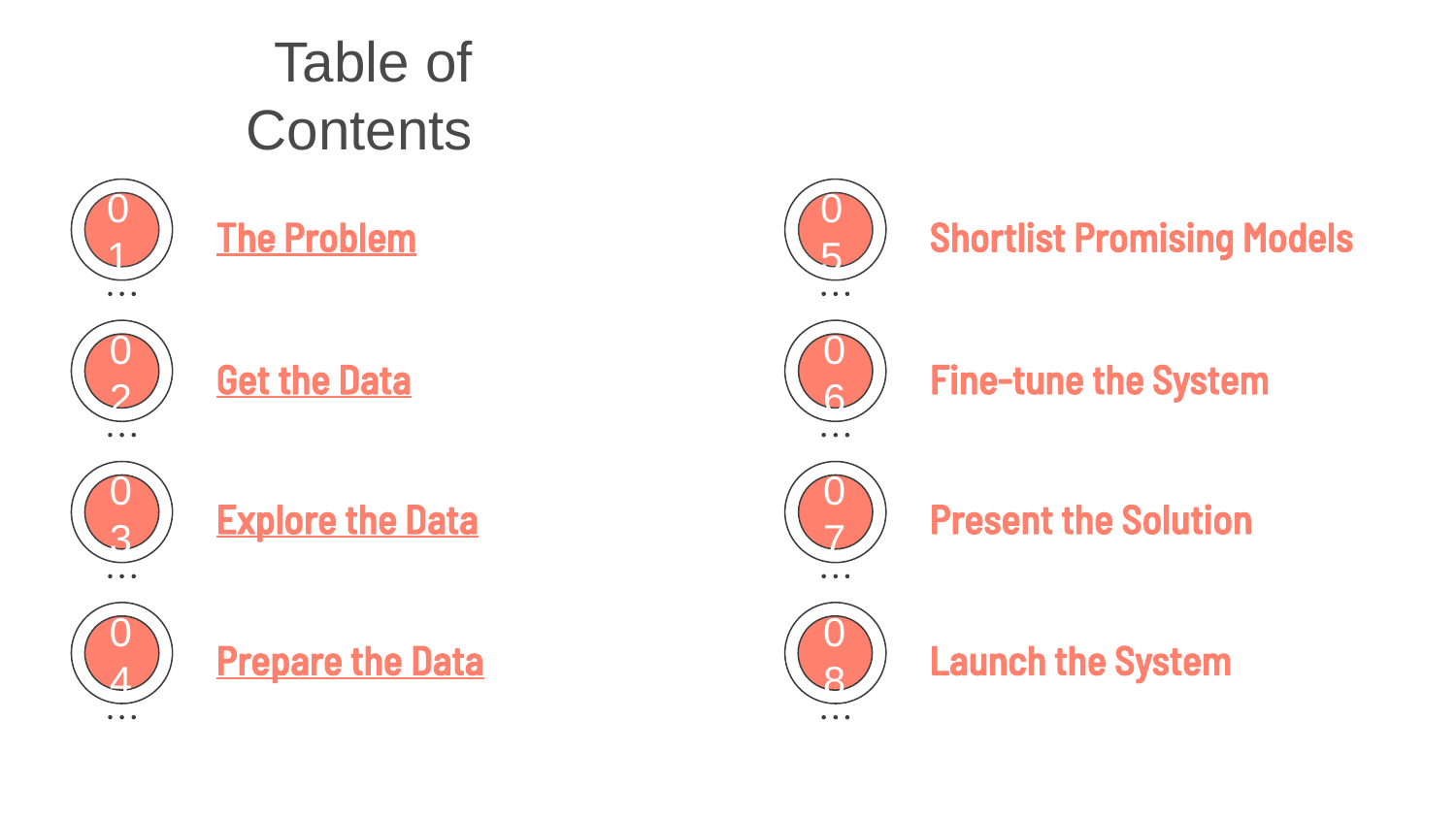

# Table of Contents

The Problem
Shortlist Promising Models
01
05

Get the Data
Fine-tune the System
02
06

Explore the Data
Present the Solution
03
07

Prepare the Data
Launch the System
04
08